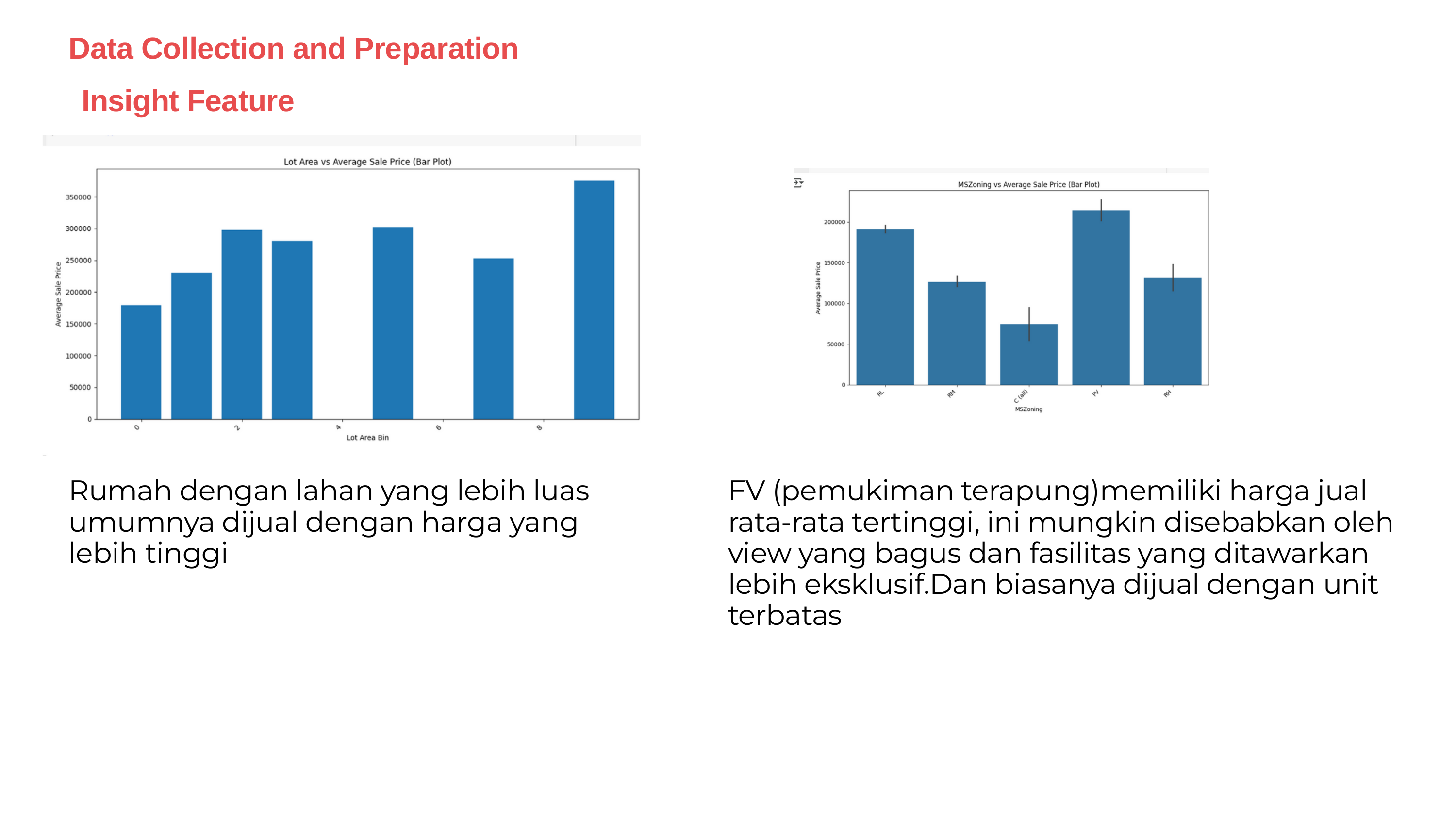

Data Collection and Preparation
Insight Feature

Rumah dengan lahan yang lebih luas umumnya dijual dengan harga yang lebih tinggi
FV (pemukiman terapung)memiliki harga jual rata-rata tertinggi, ini mungkin disebabkan oleh view yang bagus dan fasilitas yang ditawarkan lebih eksklusif.Dan biasanya dijual dengan unit terbatas